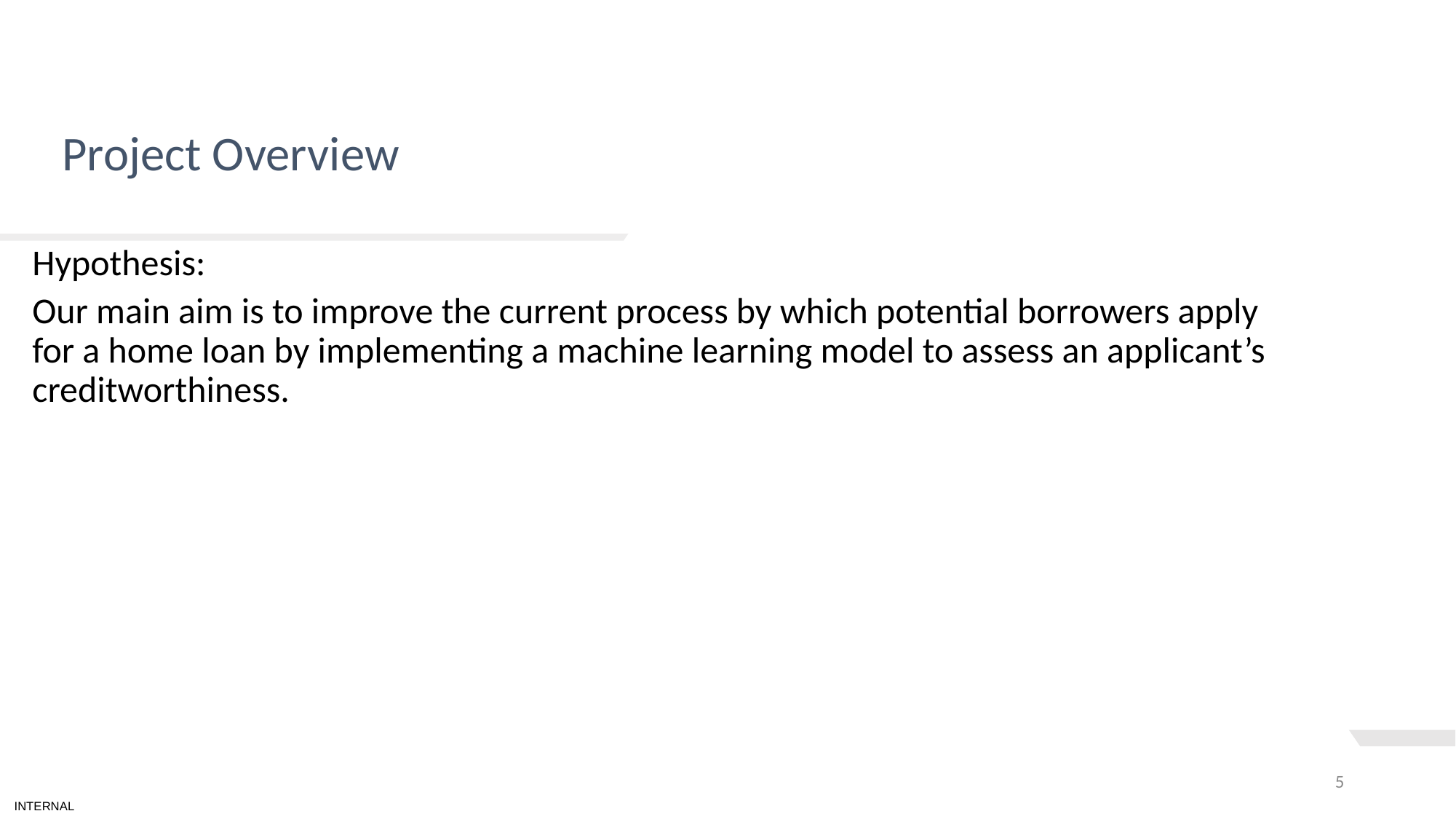

Project Overview
# TEXT LAYOUT 1
Hypothesis:
Our main aim is to improve the current process by which potential borrowers apply for a home loan by implementing a machine learning model to assess an applicant’s creditworthiness.
5